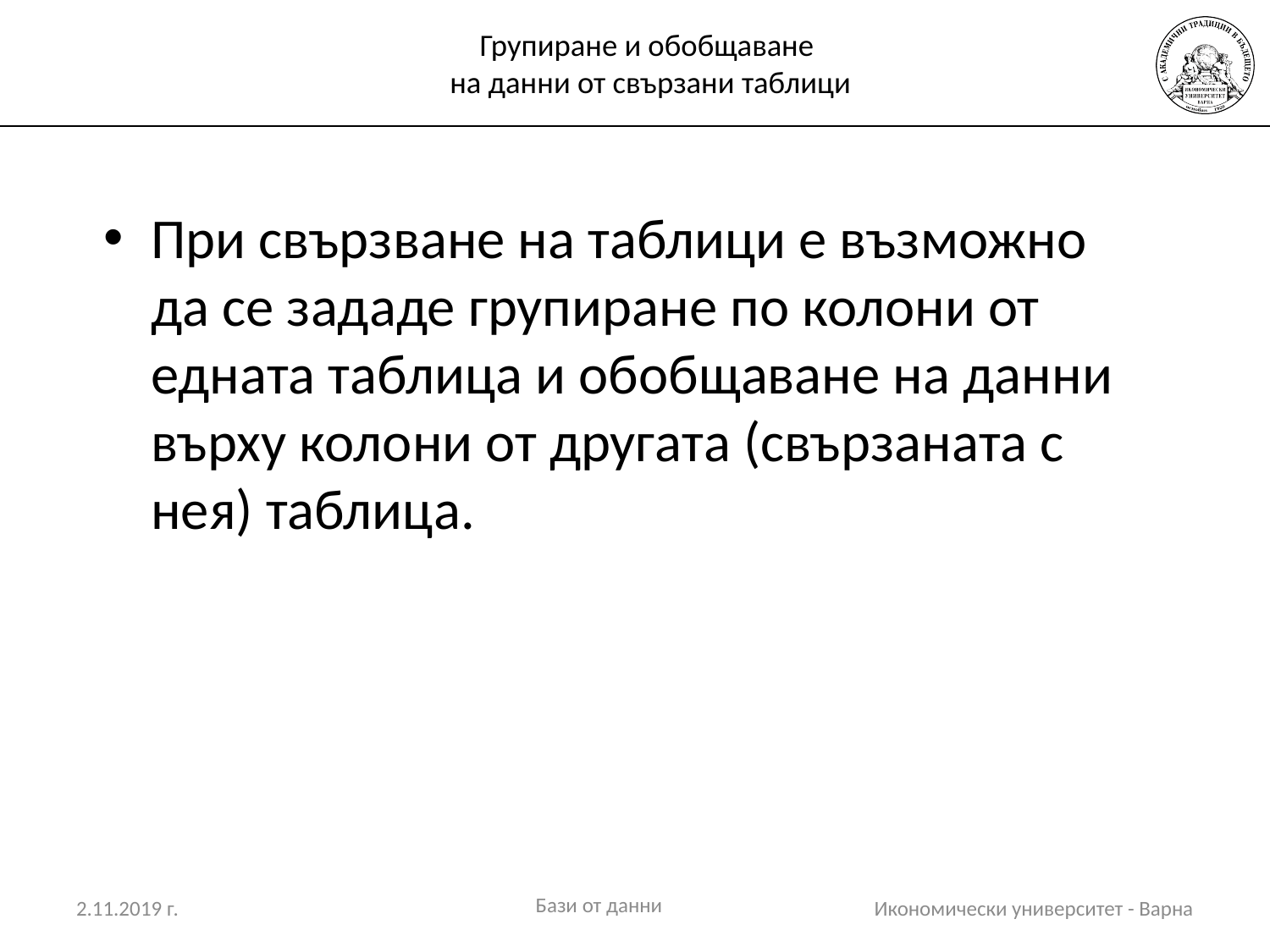

# Групиране и обобщаване на данни от свързани таблици
При свързване на таблици е възможно да се зададе групиране по колони от едната таблица и обобщаване на данни върху колони от другата (свързаната с нея) таблица.
Бази от данни
2.11.2019 г.
Икономически университет - Варна